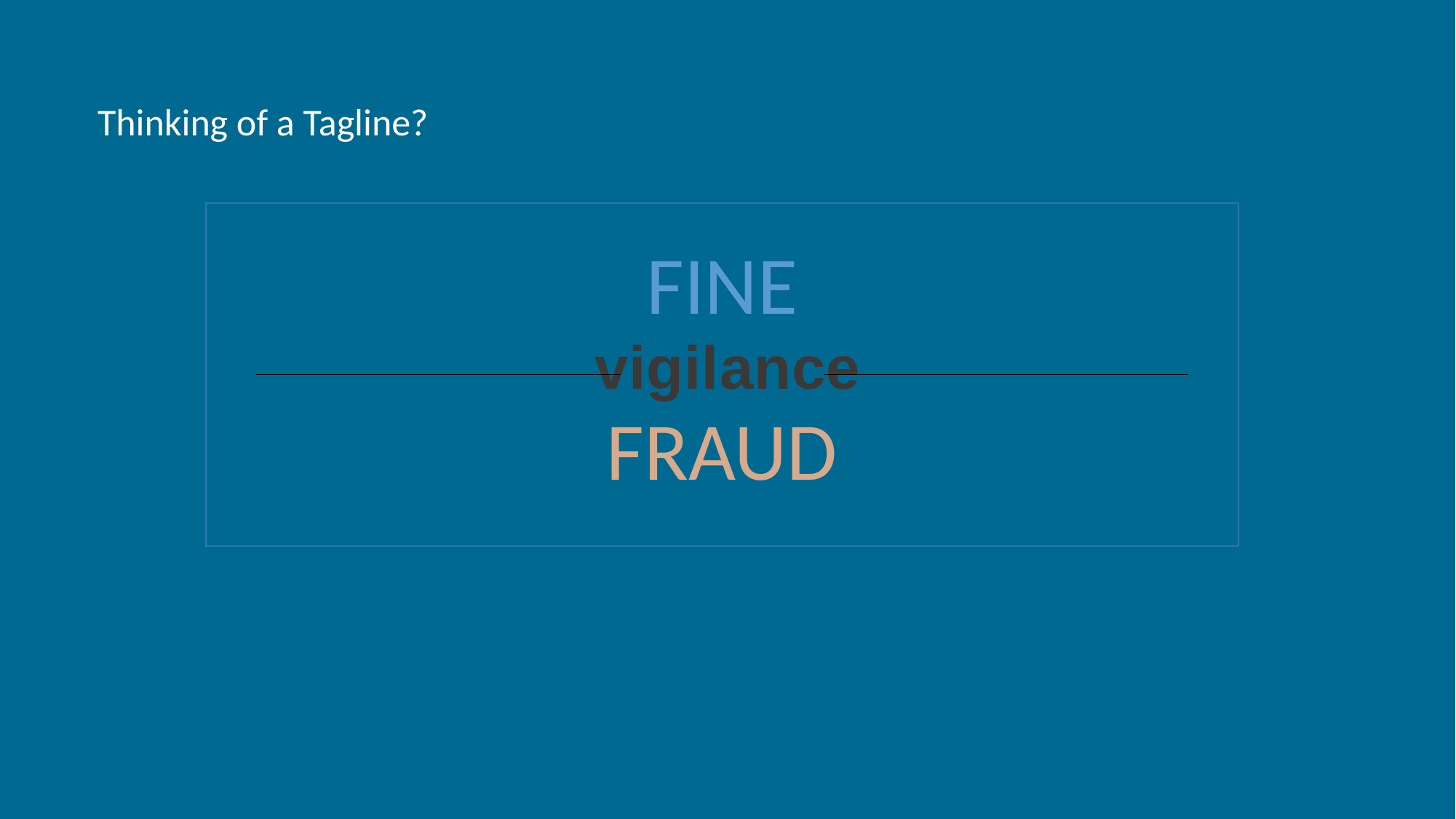

Thinking of a Tagline?

FINE
vigilance
FRAUD